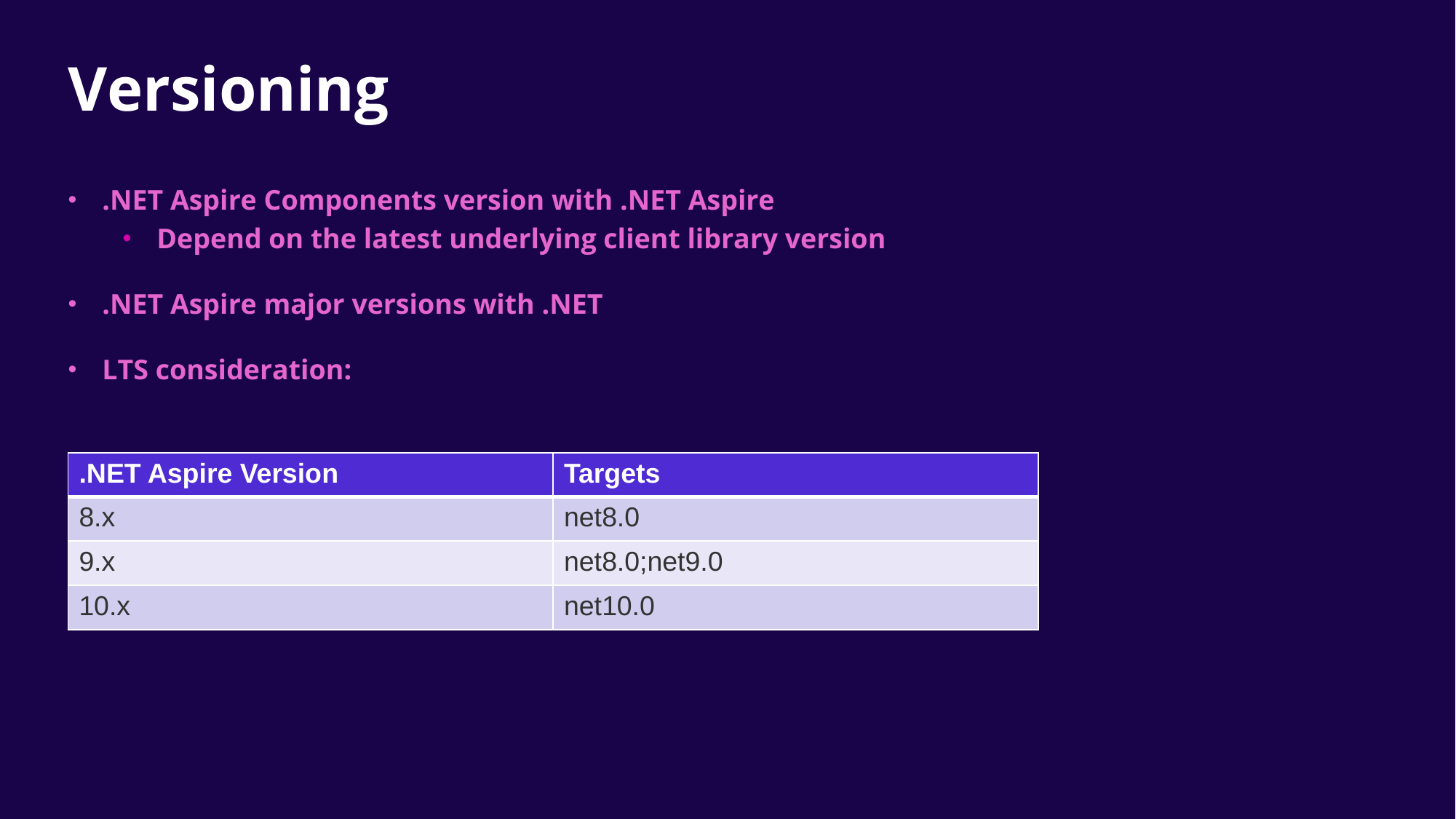

# Versioning
.NET Aspire Components version with .NET Aspire
Depend on the latest underlying client library version

.NET Aspire major versions with .NET

LTS consideration:

| .NET Aspire Version | Targets |
| --- | --- |
| 8.x | net8.0 |
| 9.x | net8.0;net9.0 |
| 10.x | net10.0 |